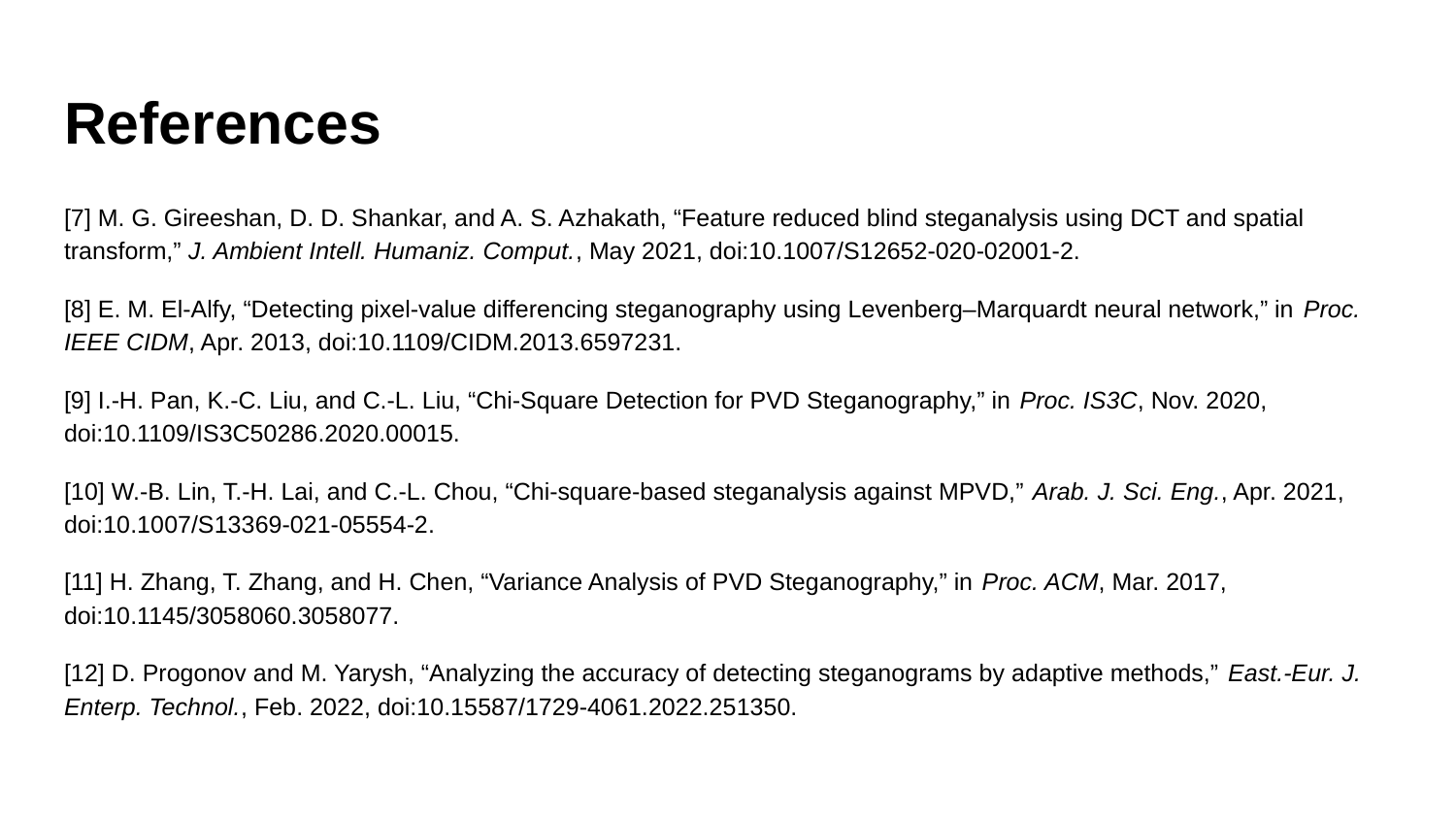

# References
[7] M. G. Gireeshan, D. D. Shankar, and A. S. Azhakath, “Feature reduced blind steganalysis using DCT and spatial transform,” J. Ambient Intell. Humaniz. Comput., May 2021, doi:10.1007/S12652-020-02001-2.
[8] E. M. El-Alfy, “Detecting pixel-value differencing steganography using Levenberg–Marquardt neural network,” in Proc. IEEE CIDM, Apr. 2013, doi:10.1109/CIDM.2013.6597231.
[9] I.-H. Pan, K.-C. Liu, and C.-L. Liu, “Chi-Square Detection for PVD Steganography,” in Proc. IS3C, Nov. 2020, doi:10.1109/IS3C50286.2020.00015.
[10] W.-B. Lin, T.-H. Lai, and C.-L. Chou, “Chi-square-based steganalysis against MPVD,” Arab. J. Sci. Eng., Apr. 2021, doi:10.1007/S13369-021-05554-2.
[11] H. Zhang, T. Zhang, and H. Chen, “Variance Analysis of PVD Steganography,” in Proc. ACM, Mar. 2017, doi:10.1145/3058060.3058077.
[12] D. Progonov and M. Yarysh, “Analyzing the accuracy of detecting steganograms by adaptive methods,” East.-Eur. J. Enterp. Technol., Feb. 2022, doi:10.15587/1729-4061.2022.251350.